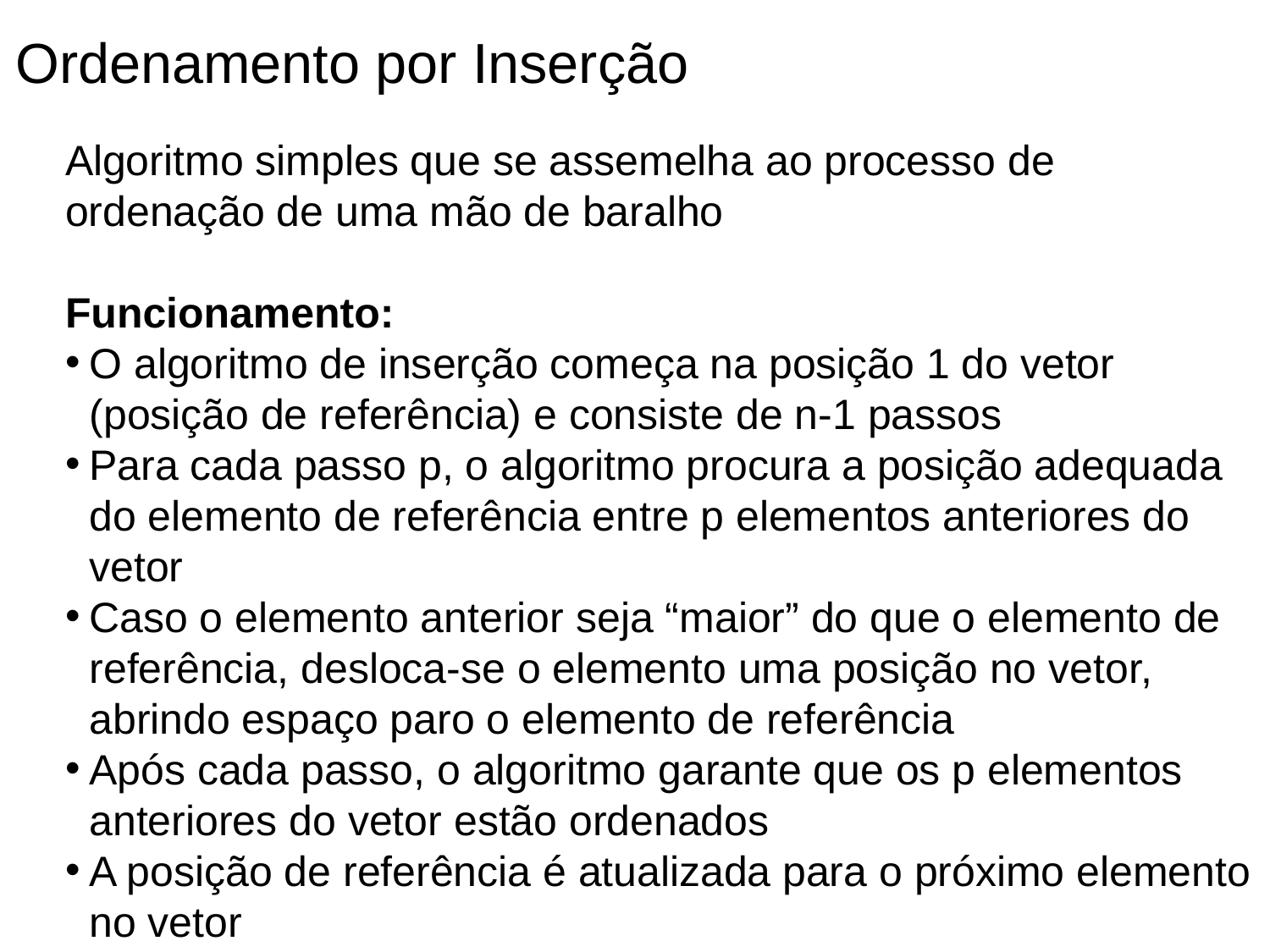

Ordenamento por Inserção
Algoritmo simples que se assemelha ao processo de ordenação de uma mão de baralho

Funcionamento:
O algoritmo de inserção começa na posição 1 do vetor (posição de referência) e consiste de n-1 passos
Para cada passo p, o algoritmo procura a posição adequada do elemento de referência entre p elementos anteriores do vetor
Caso o elemento anterior seja “maior” do que o elemento de referência, desloca-se o elemento uma posição no vetor, abrindo espaço paro o elemento de referência
Após cada passo, o algoritmo garante que os p elementos anteriores do vetor estão ordenados
A posição de referência é atualizada para o próximo elemento no vetor